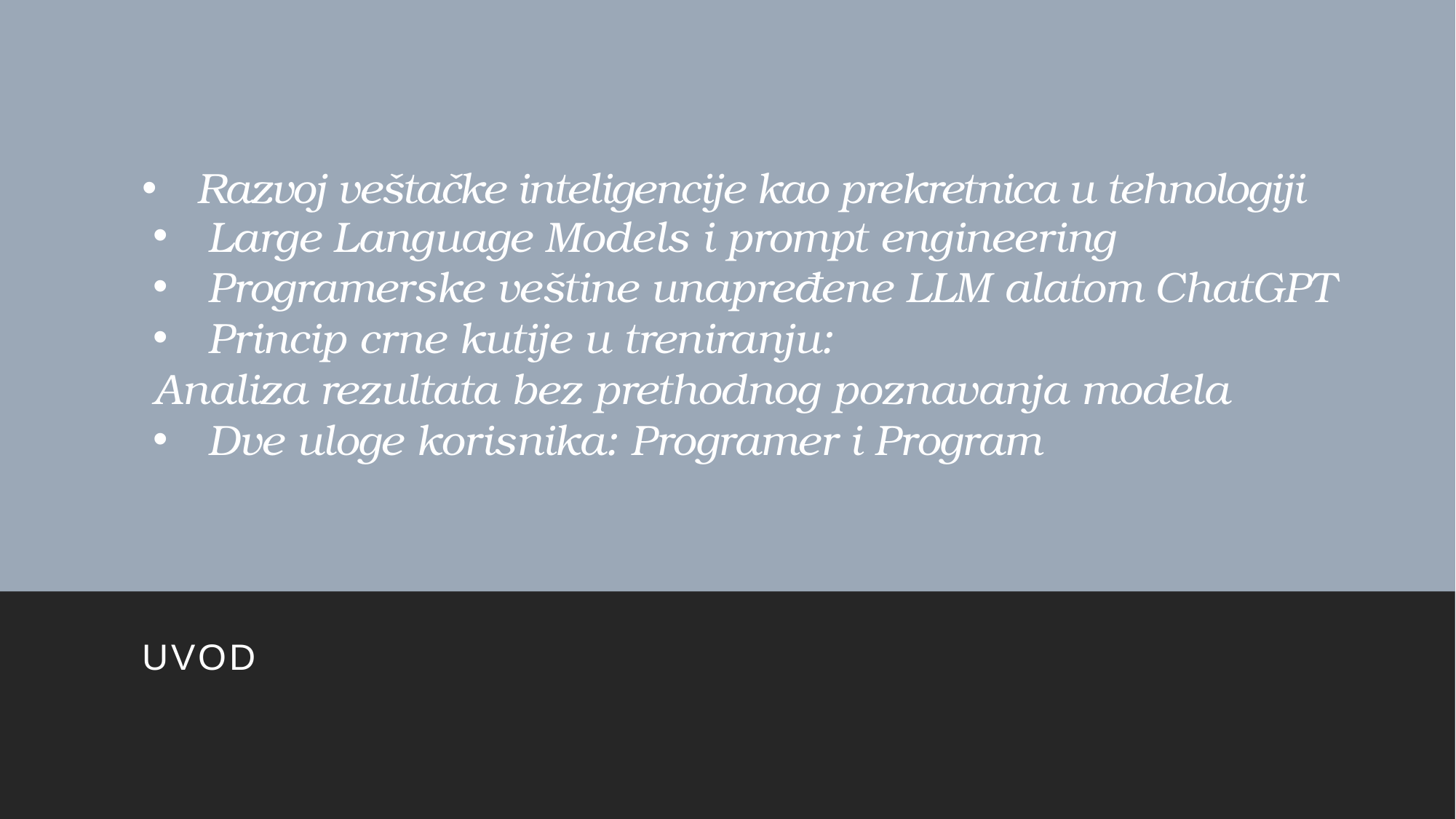

# Razvoj veštačke inteligencije kao prekretnica u tehnologiji
Large Language Models i prompt engineering
Programerske veštine unapređene LLM alatom ChatGPT
Princip crne kutije u treniranju:
Analiza rezultata bez prethodnog poznavanja modela
Dve uloge korisnika: Programer i Program

Uvod